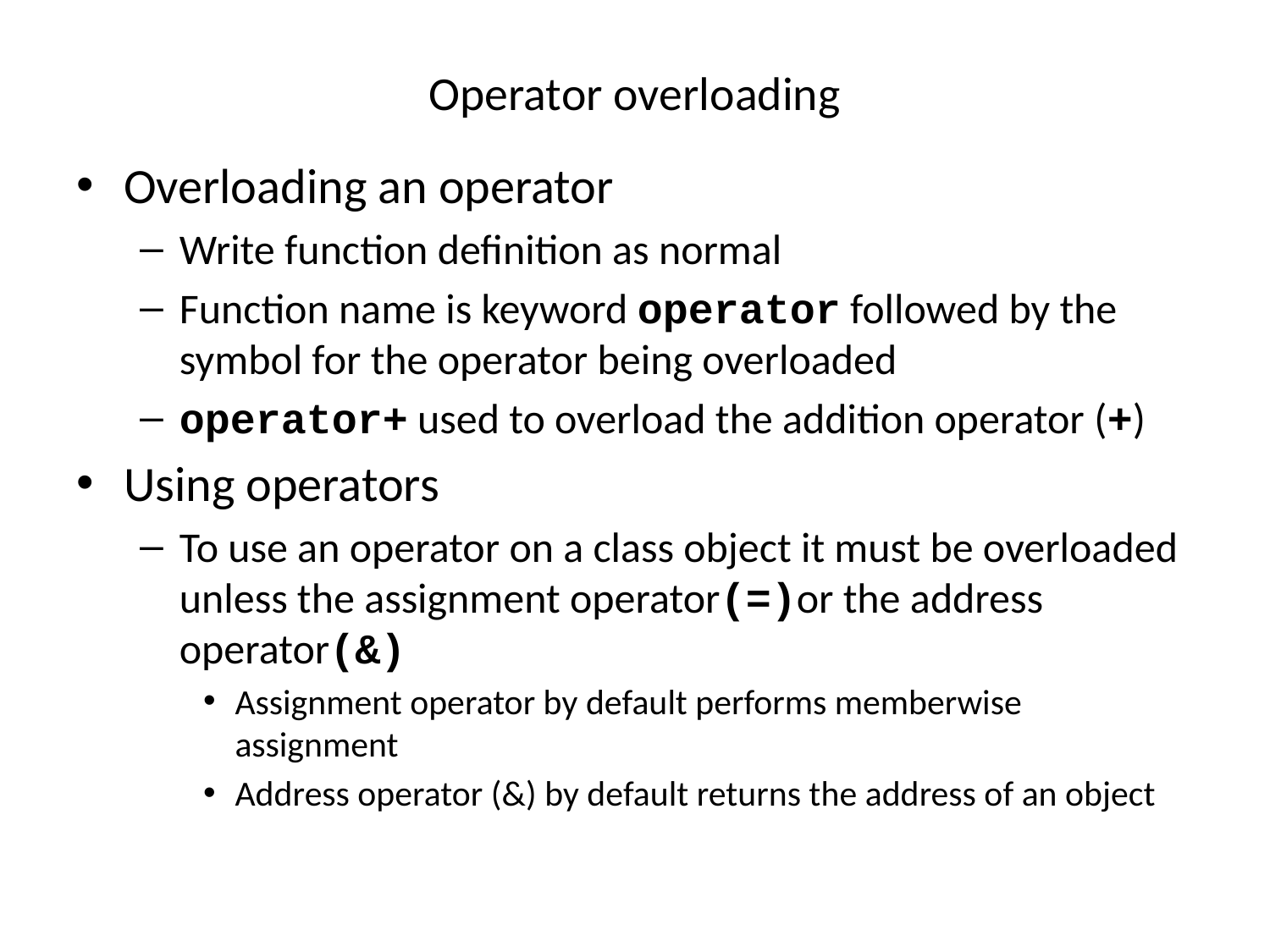

# Operator overloading
Overloading an operator
Write function definition as normal
Function name is keyword operator followed by the symbol for the operator being overloaded
operator+ used to overload the addition operator (+)
Using operators
To use an operator on a class object it must be overloaded unless the assignment operator(=)or the address operator(&)
Assignment operator by default performs memberwise assignment
Address operator (&) by default returns the address of an object